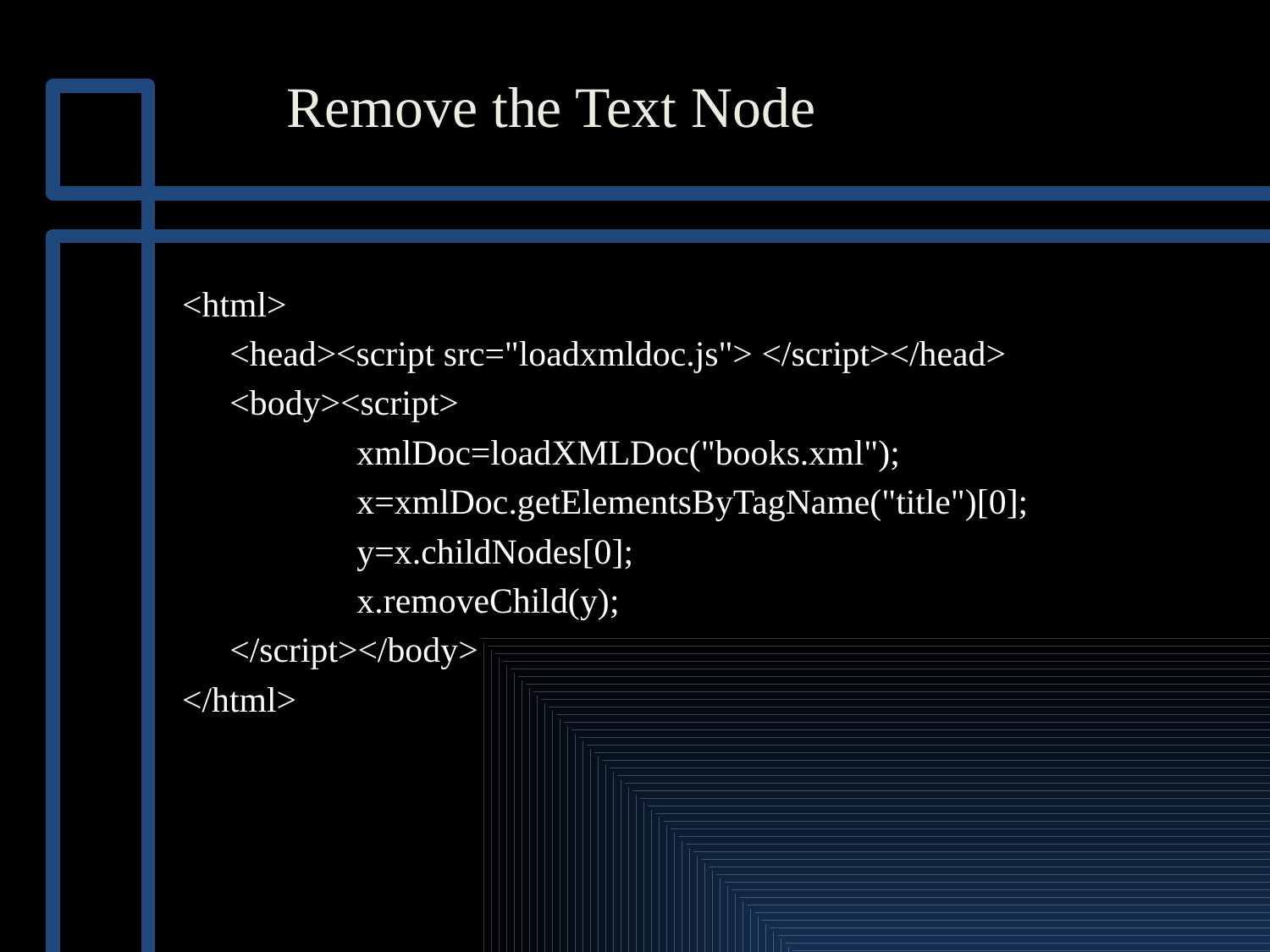

# Remove the Text Node
<html>
	<head><script src="loadxmldoc.js"> </script></head>
	<body><script>
		xmlDoc=loadXMLDoc("books.xml");
		x=xmlDoc.getElementsByTagName("title")[0];
		y=x.childNodes[0];
		x.removeChild(y);
	</script></body>
</html>